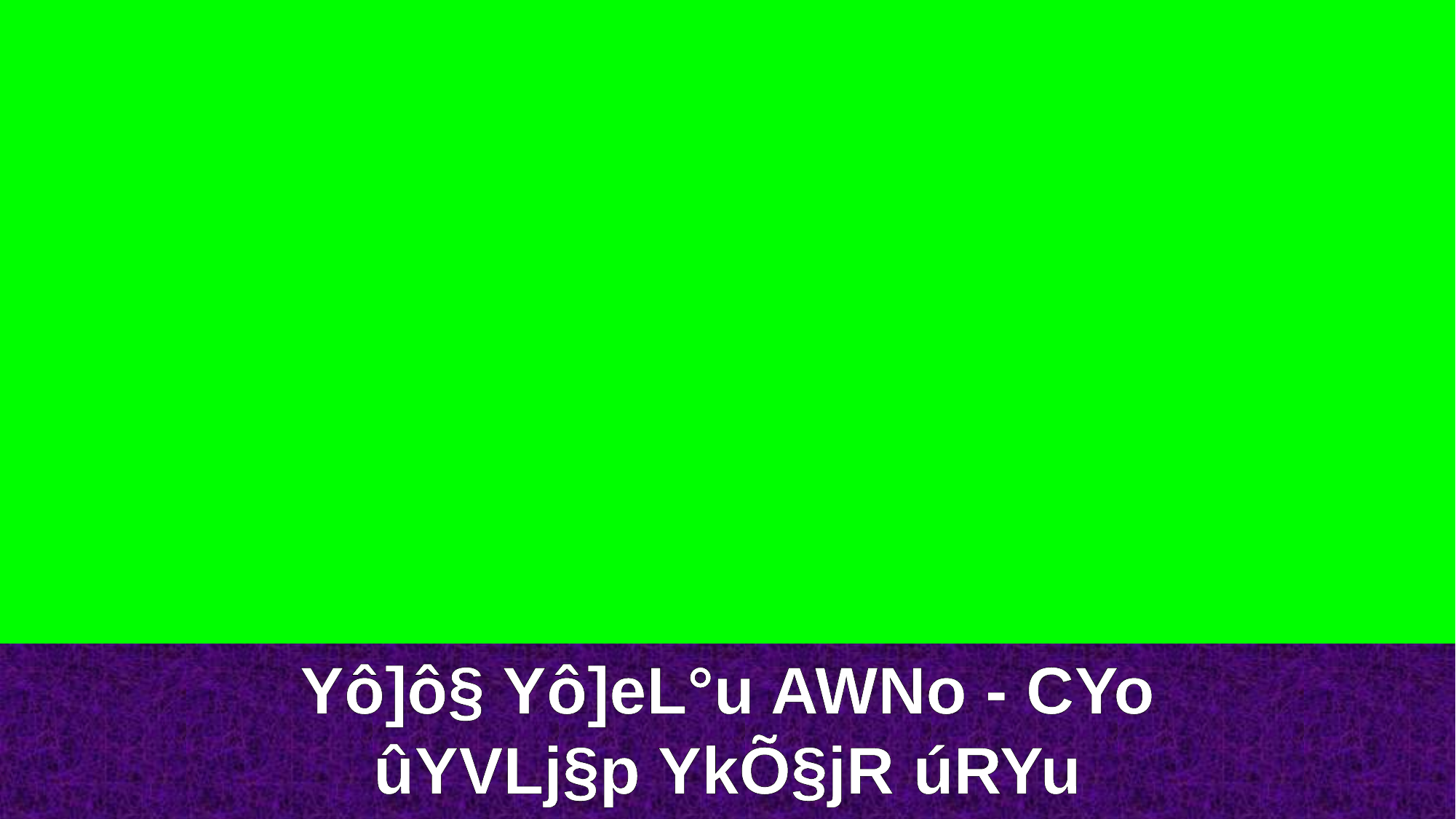

Yô]ô§ Yô]eL°u AWNo - CYo
ûYVLj§p YkÕ§jR úRYu